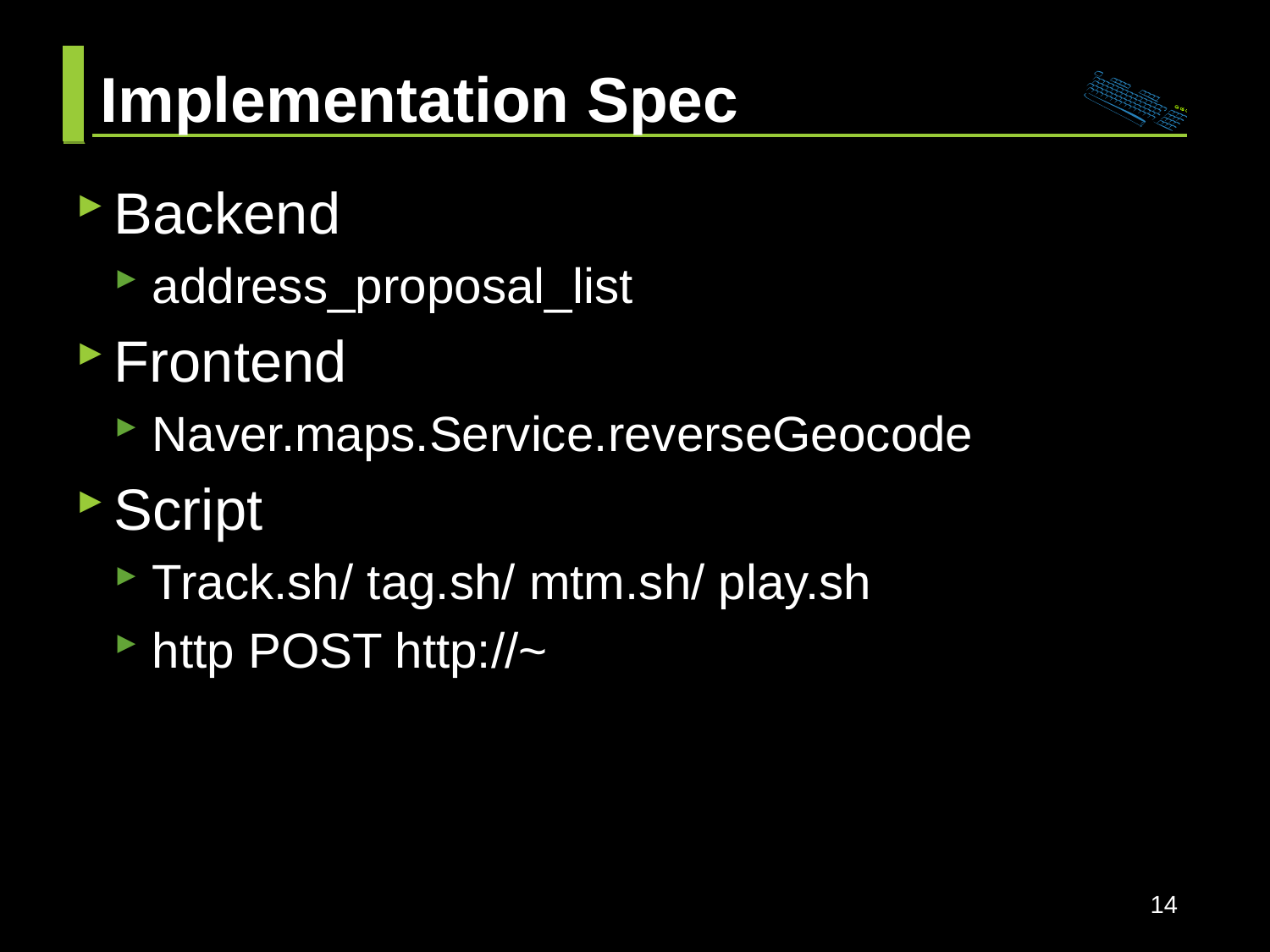

# Implementation Spec
Backend
address_proposal_list
Frontend
Naver.maps.Service.reverseGeocode
Script
Track.sh/ tag.sh/ mtm.sh/ play.sh
http POST http://~
14